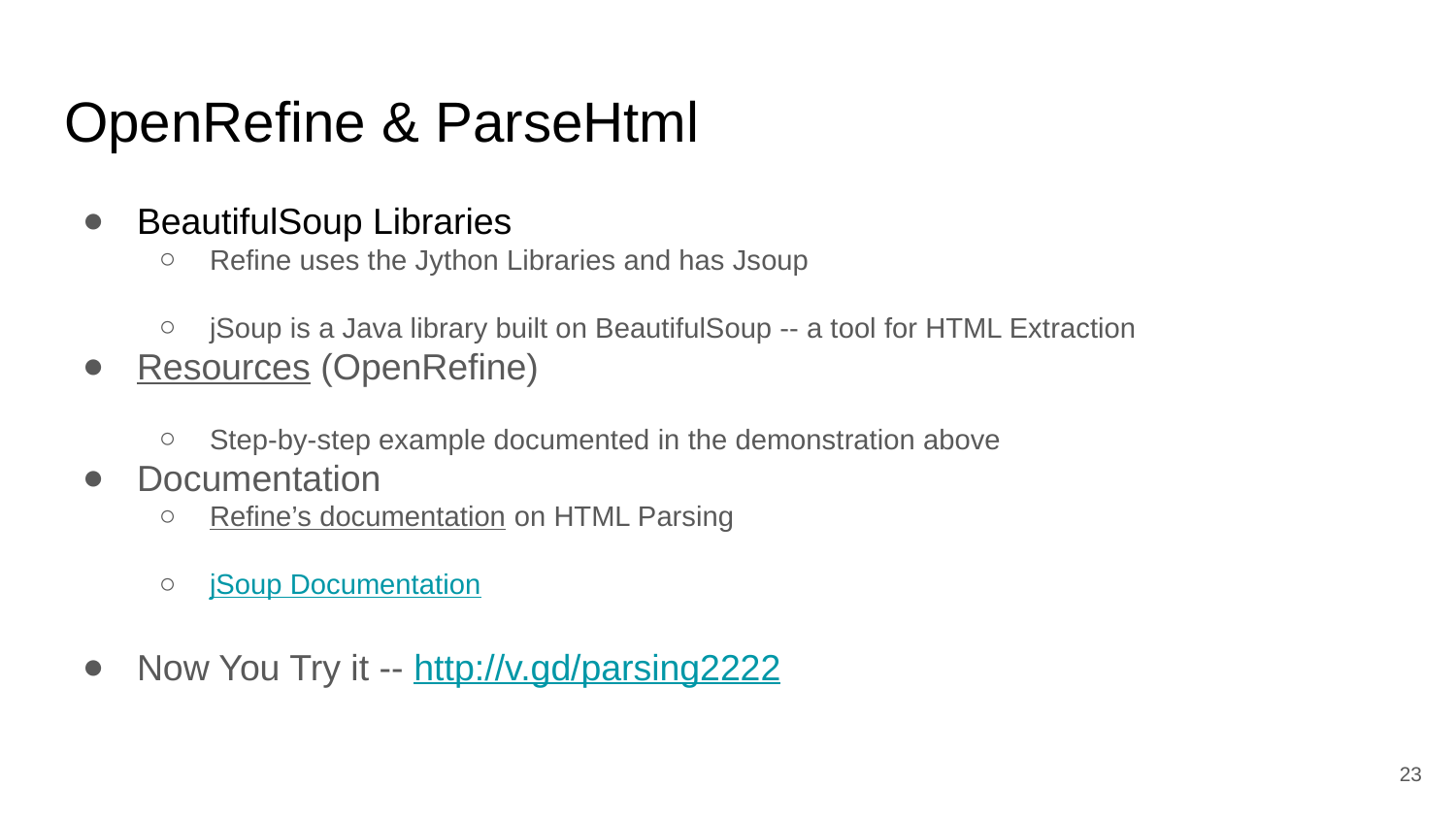

# OpenRefine & ParseHtml
BeautifulSoup Libraries
Refine uses the Jython Libraries and has Jsoup
jSoup is a Java library built on BeautifulSoup -- a tool for HTML Extraction
Resources (OpenRefine)
Step-by-step example documented in the demonstration above
Documentation
Refine’s documentation on HTML Parsing
jSoup Documentation
Now You Try it -- http://v.gd/parsing2222
23